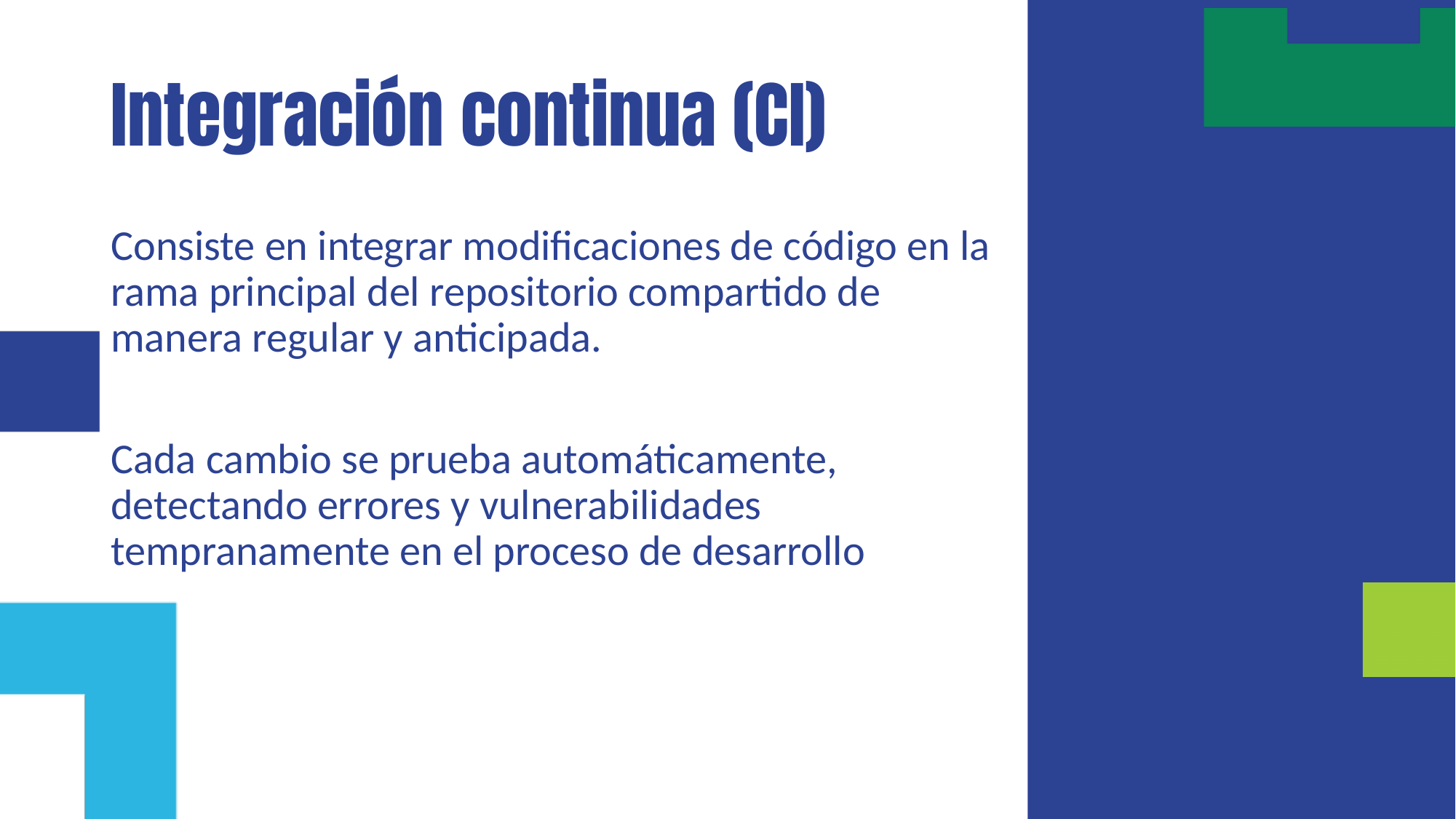

# Integración continua (CI)
Consiste en integrar modificaciones de código en la rama principal del repositorio compartido de manera regular y anticipada.

Cada cambio se prueba automáticamente, detectando errores y vulnerabilidades tempranamente en el proceso de desarrollo